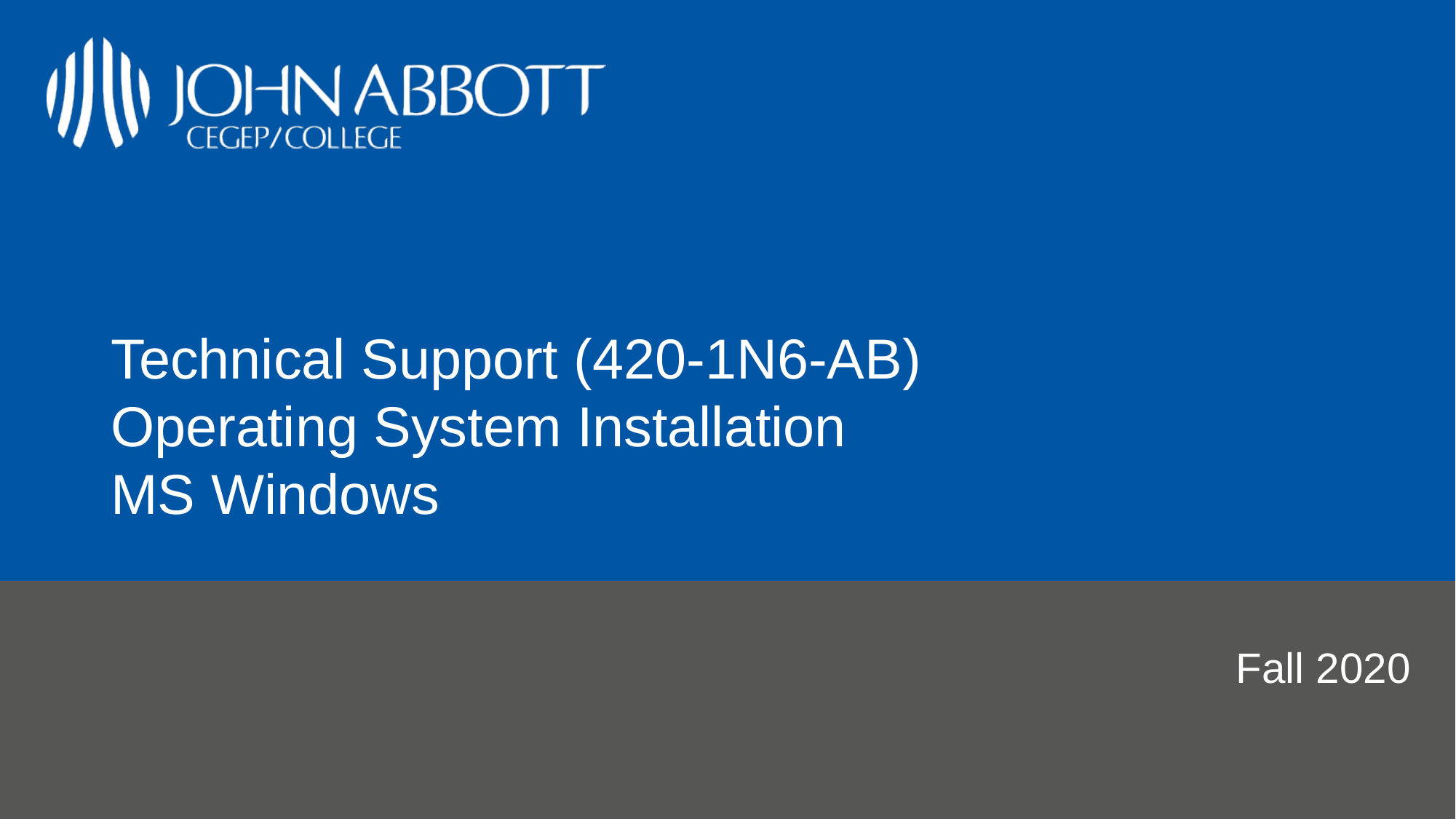

# Technical Support (420-1N6-AB) Operating System Installation MS Windows
Fall 2020